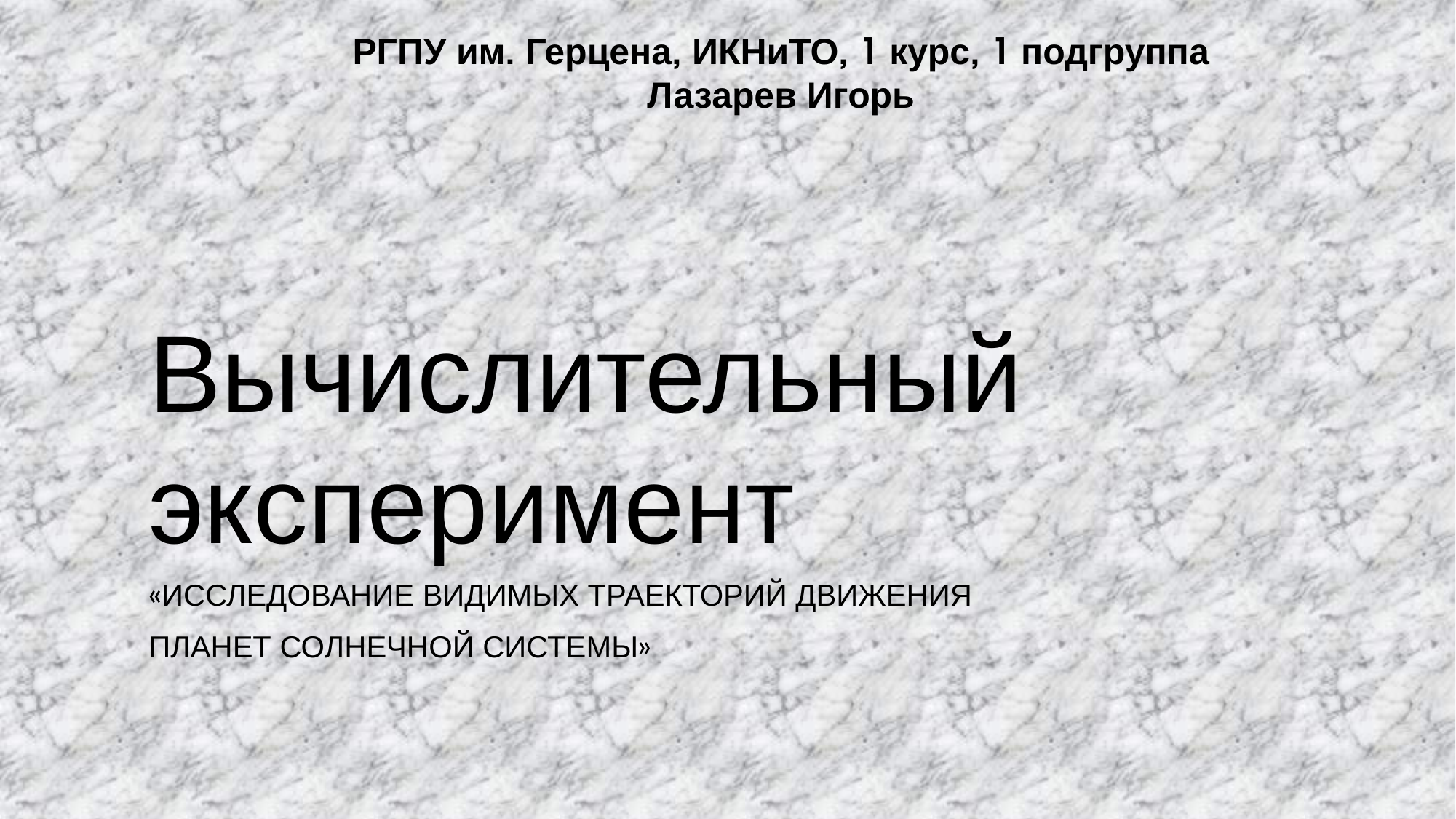

РГПУ им. Герцена, ИКНиТО, 1 курс, 1 подгруппа
Лазарев Игорь
# Вычислительный эксперимент
«ИССЛЕДОВАНИЕ ВИДИМЫХ ТРАЕКТОРИЙ ДВИЖЕНИЯ
ПЛАНЕТ СОЛНЕЧНОЙ СИСТЕМЫ»